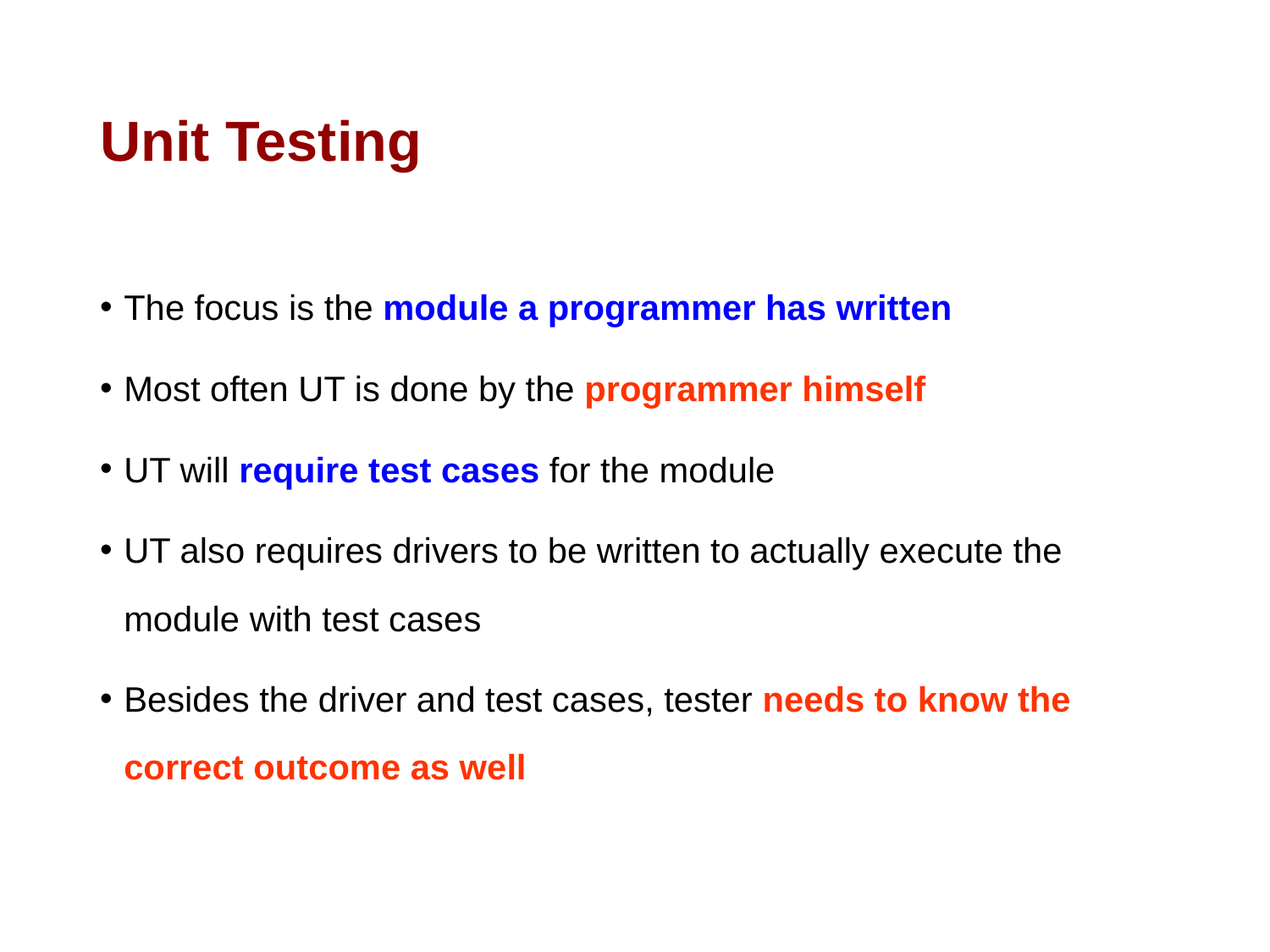

# Unit Testing
The focus is the module a programmer has written
Most often UT is done by the programmer himself
UT will require test cases for the module
UT also requires drivers to be written to actually execute the module with test cases
Besides the driver and test cases, tester needs to know the correct outcome as well